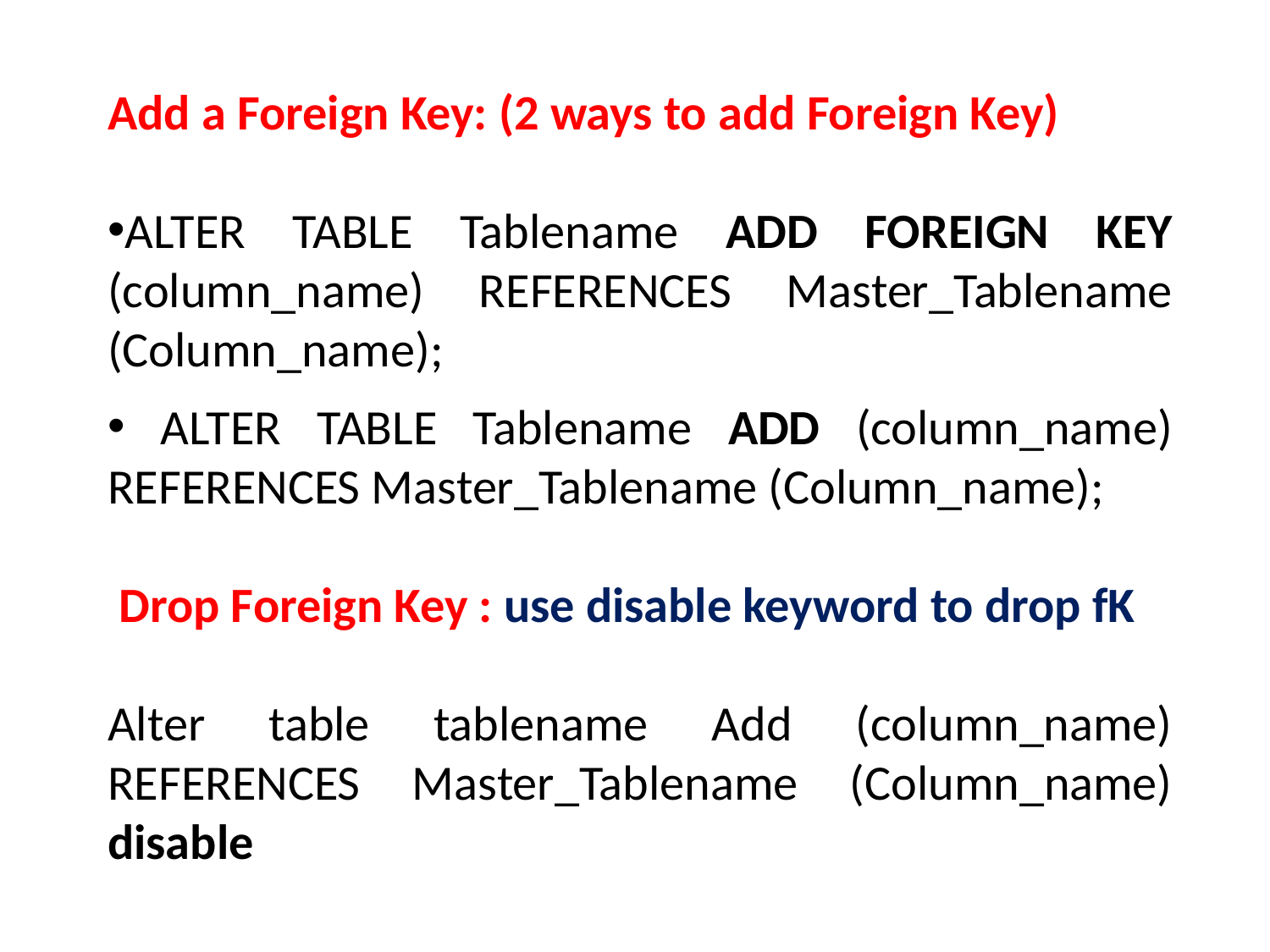

Add a Foreign Key: (2 ways to add Foreign Key)

ALTER TABLE Tablename ADD FOREIGN KEY (column_name) REFERENCES Master_Tablename (Column_name);

 ALTER TABLE Tablename ADD (column_name) REFERENCES Master_Tablename (Column_name);

 Drop Foreign Key : use disable keyword to drop fK

Alter table tablename Add (column_name) REFERENCES Master_Tablename (Column_name) disable